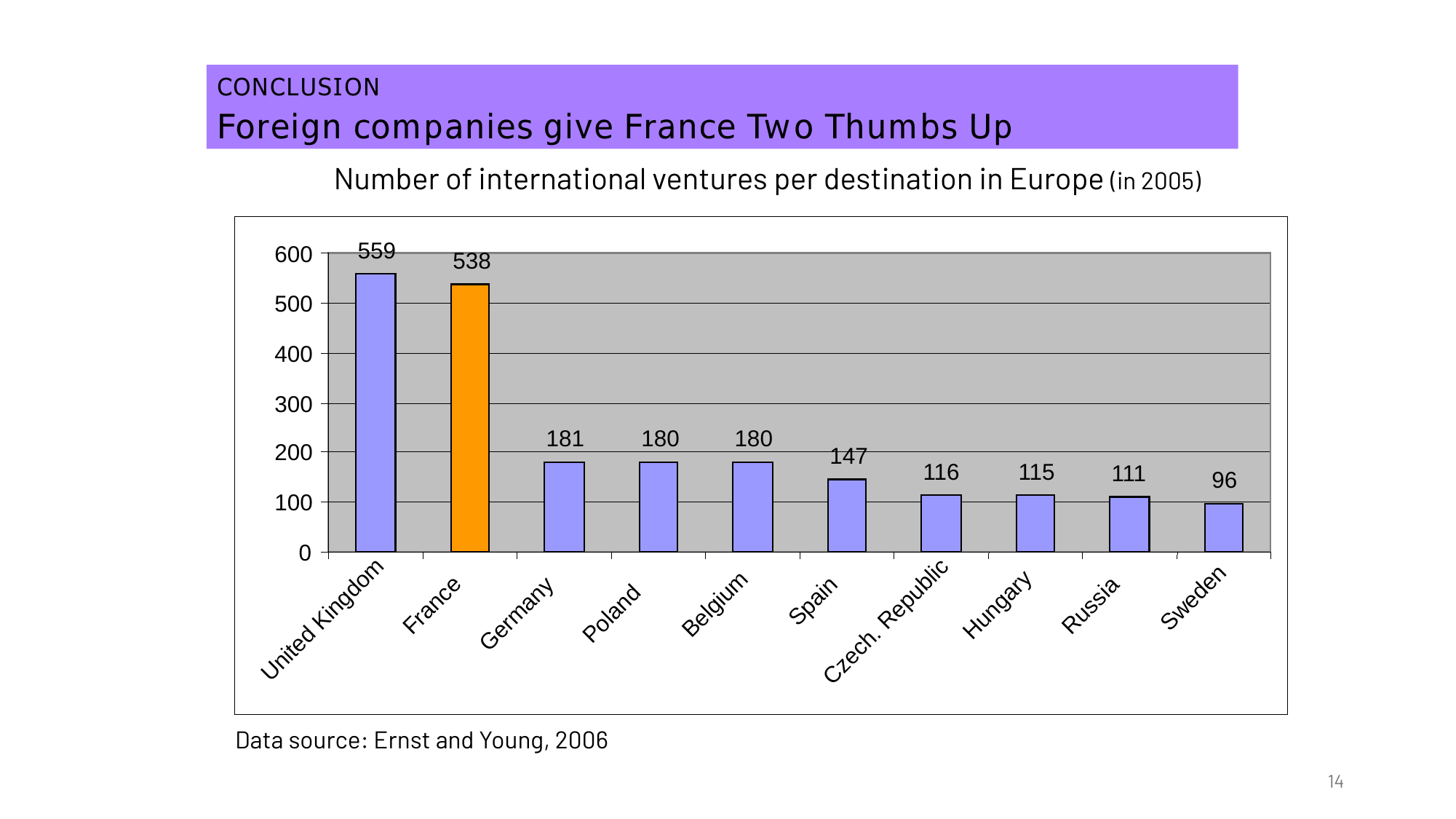

# CONCLUSION Foreign companies give France Two Thumbs Up
        Number of international ventures per destination in Europe (in 2005)

559
600
538

500

400

300

181
180
180
200
147

116
115
111

96

100

0

Sweden
Hungary
France
Russia
  Belgium
     Spain
Poland
  Germany
United Kingdom
Czech. Republic
Data source: Ernst and Young, 2006
14